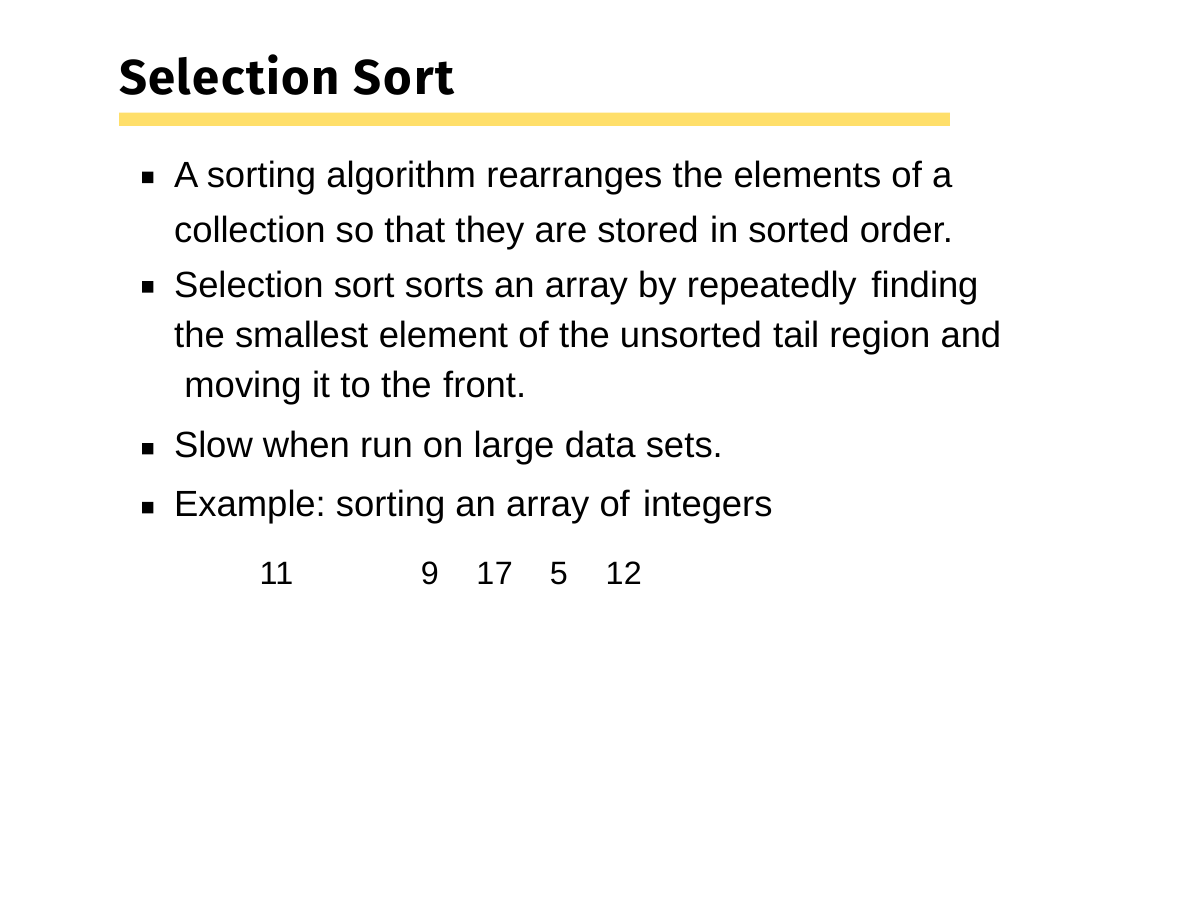

# Selection Sort

A sorting algorithm rearranges the elements of a  collection so that they are stored in sorted order.  Selection sort sorts an array by repeatedly finding
the smallest element of the unsorted tail region and  moving it to the front.
Slow when run on large data sets.  Example: sorting an array of integers
11	9	17	5	12